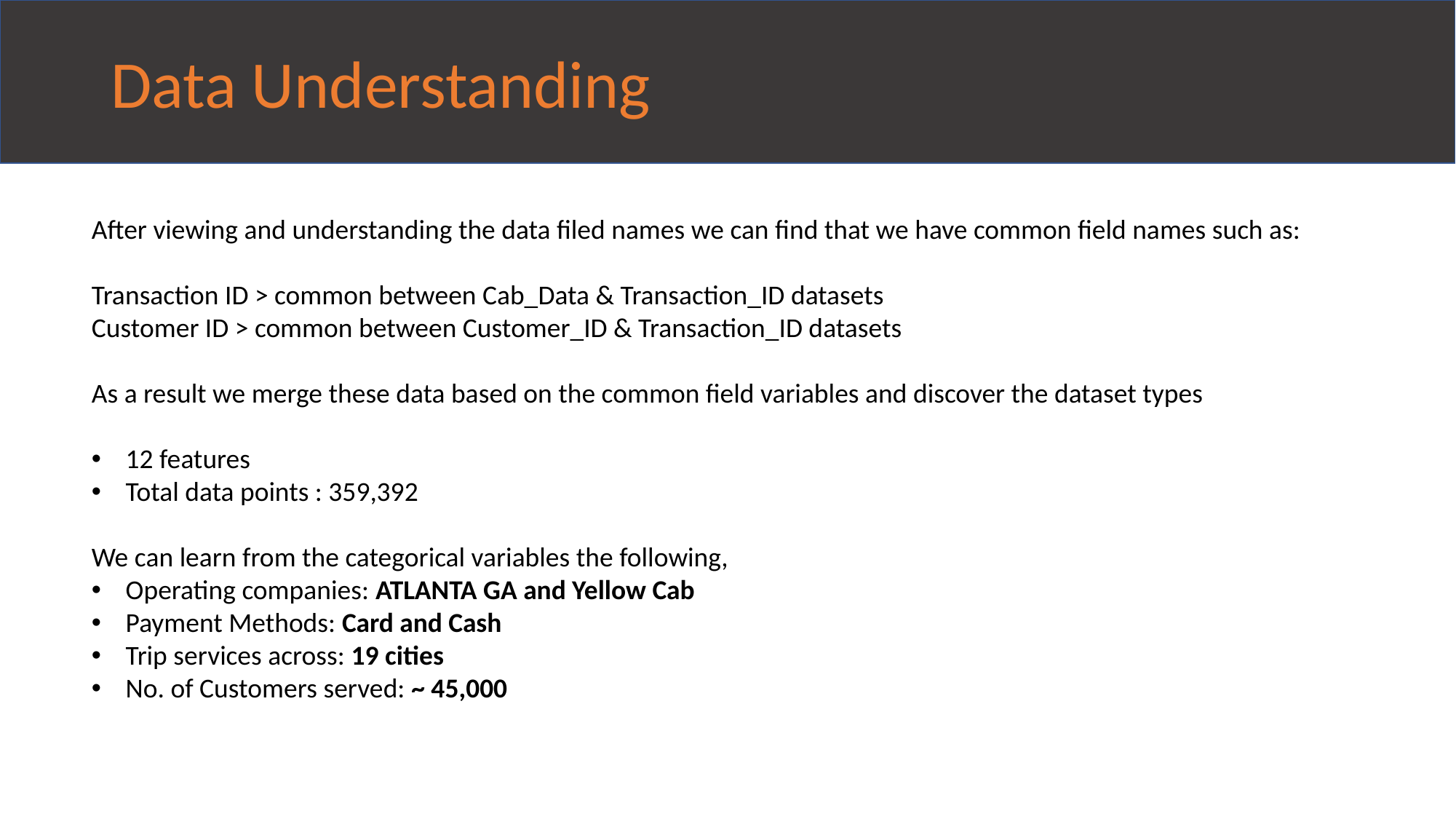

# Data Understanding
After viewing and understanding the data filed names we can find that we have common field names such as:

Transaction ID > common between Cab_Data & Transaction_ID datasets
Customer ID > common between Customer_ID & Transaction_ID datasets

As a result we merge these data based on the common field variables and discover the dataset types

12 features
Total data points : 359,392

We can learn from the categorical variables the following,
Operating companies: ATLANTA GA and Yellow Cab
Payment Methods: Card and Cash
Trip services across: 19 cities
No. of Customers served: ~ 45,000